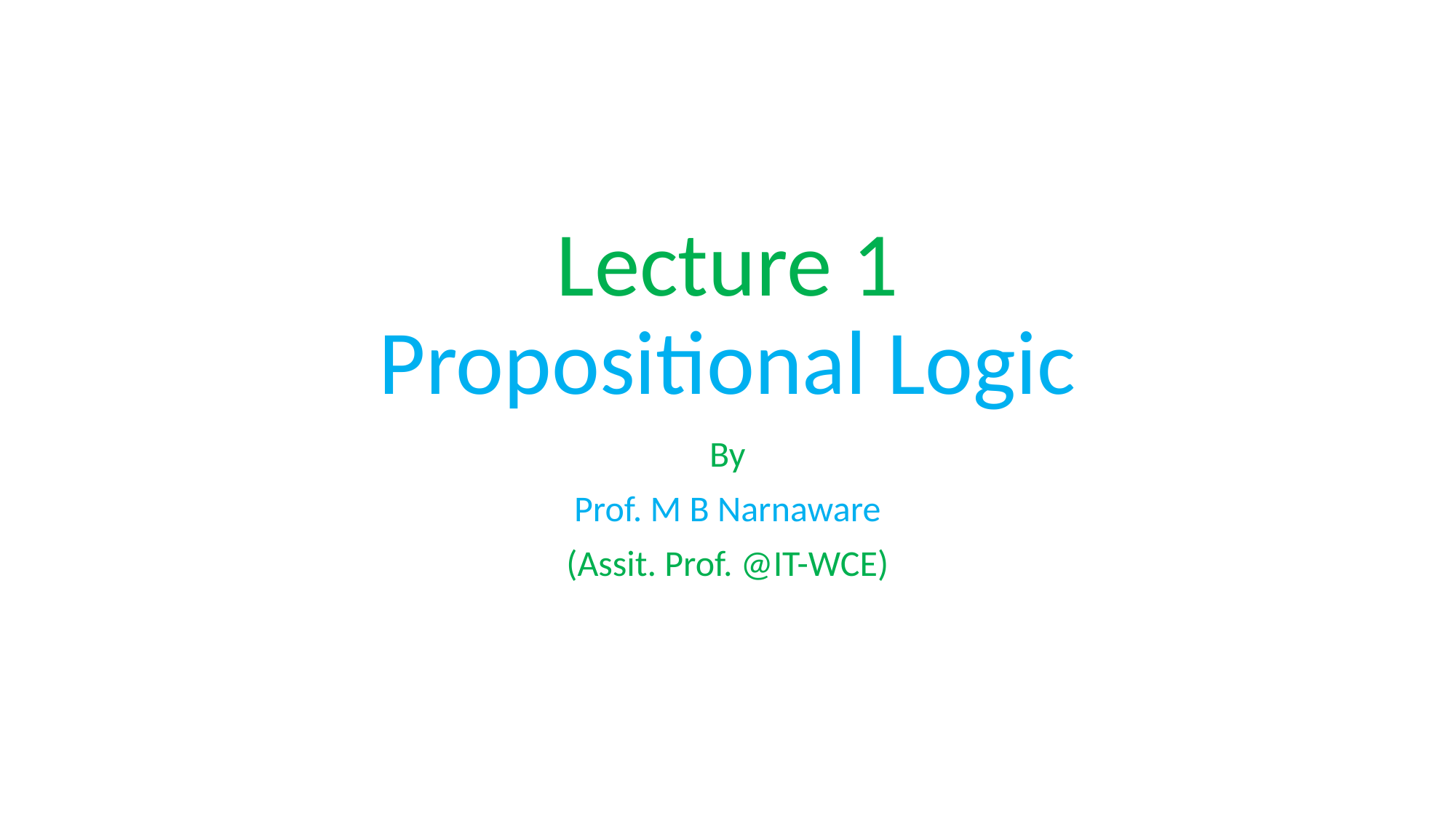

# Lecture 1 Propositional Logic
By
Prof. M B Narnaware
(Assit. Prof. @IT-WCE)